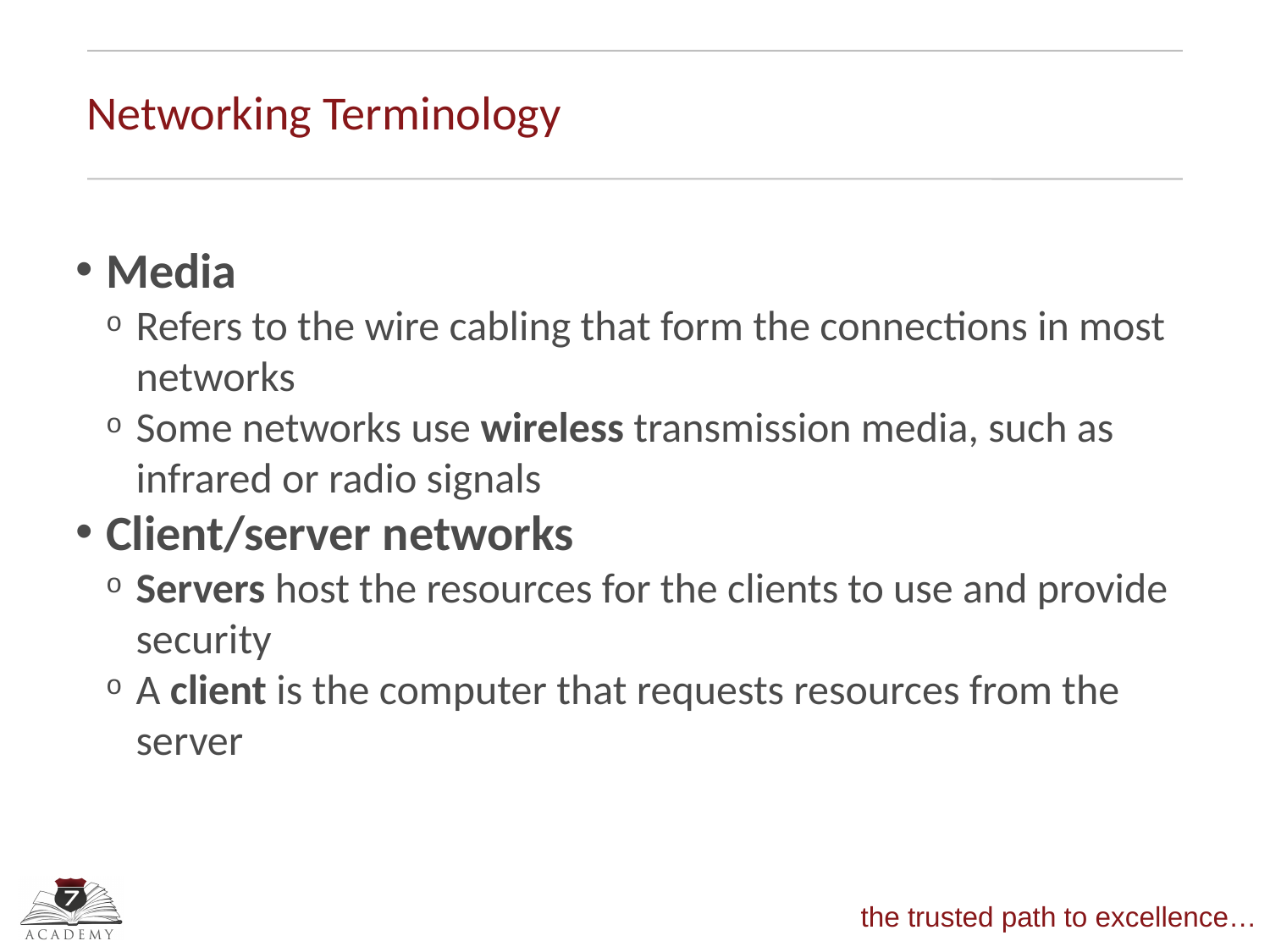

Networking Terminology
Media
Refers to the wire cabling that form the connections in most networks
Some networks use wireless transmission media, such as infrared or radio signals
Client/server networks
Servers host the resources for the clients to use and provide security
A client is the computer that requests resources from the server